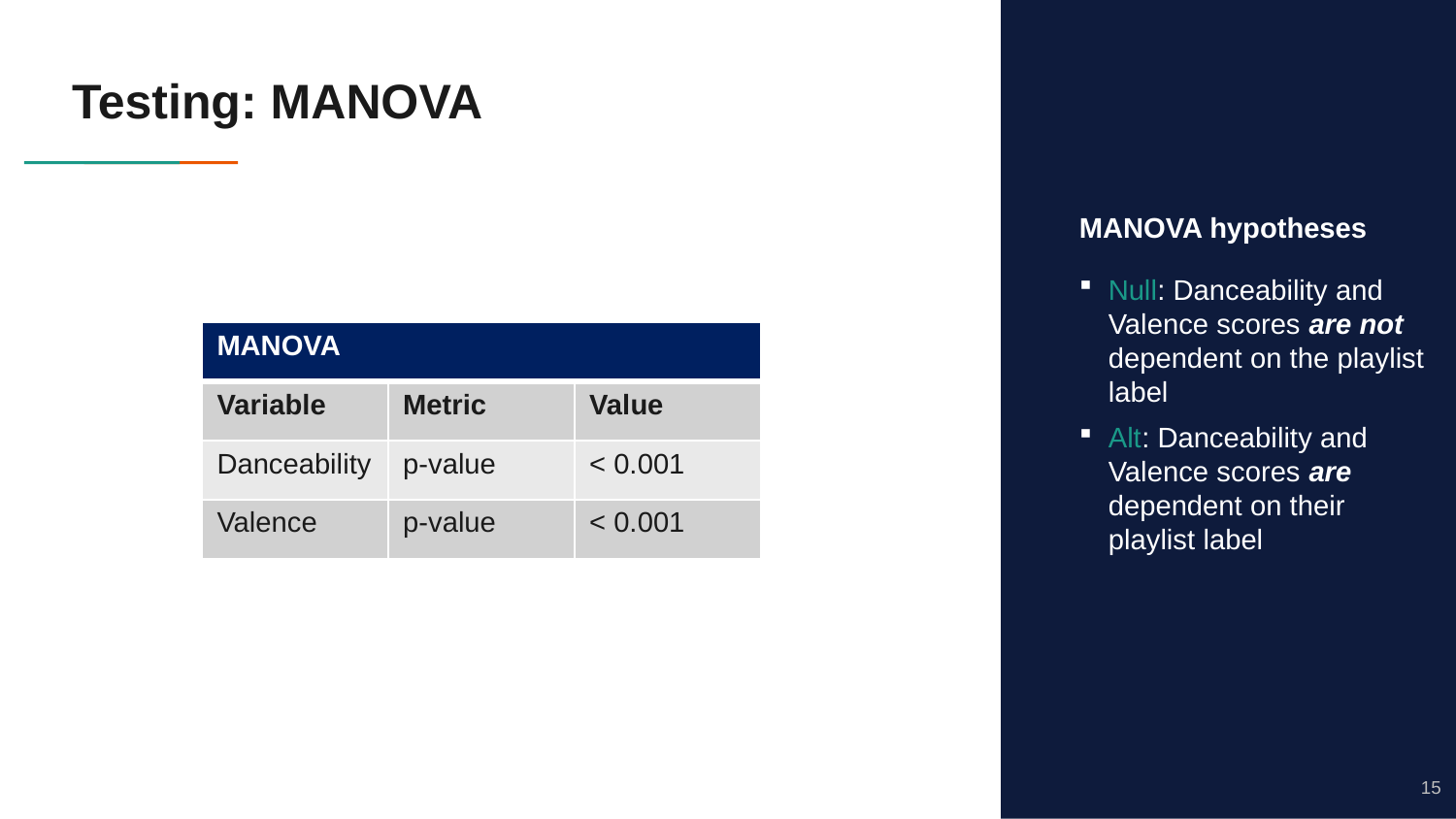

# Testing: MANOVA
MANOVA hypotheses
Null: Danceability and Valence scores are not dependent on the playlist label
Alt: Danceability and Valence scores are dependent on their playlist label
| MANOVA |  |  |
| --- | --- | --- |
| Variable | Metric | Value |
| Danceability | p-value | < 0.001 |
| Valence | p-value | < 0.001 |
15